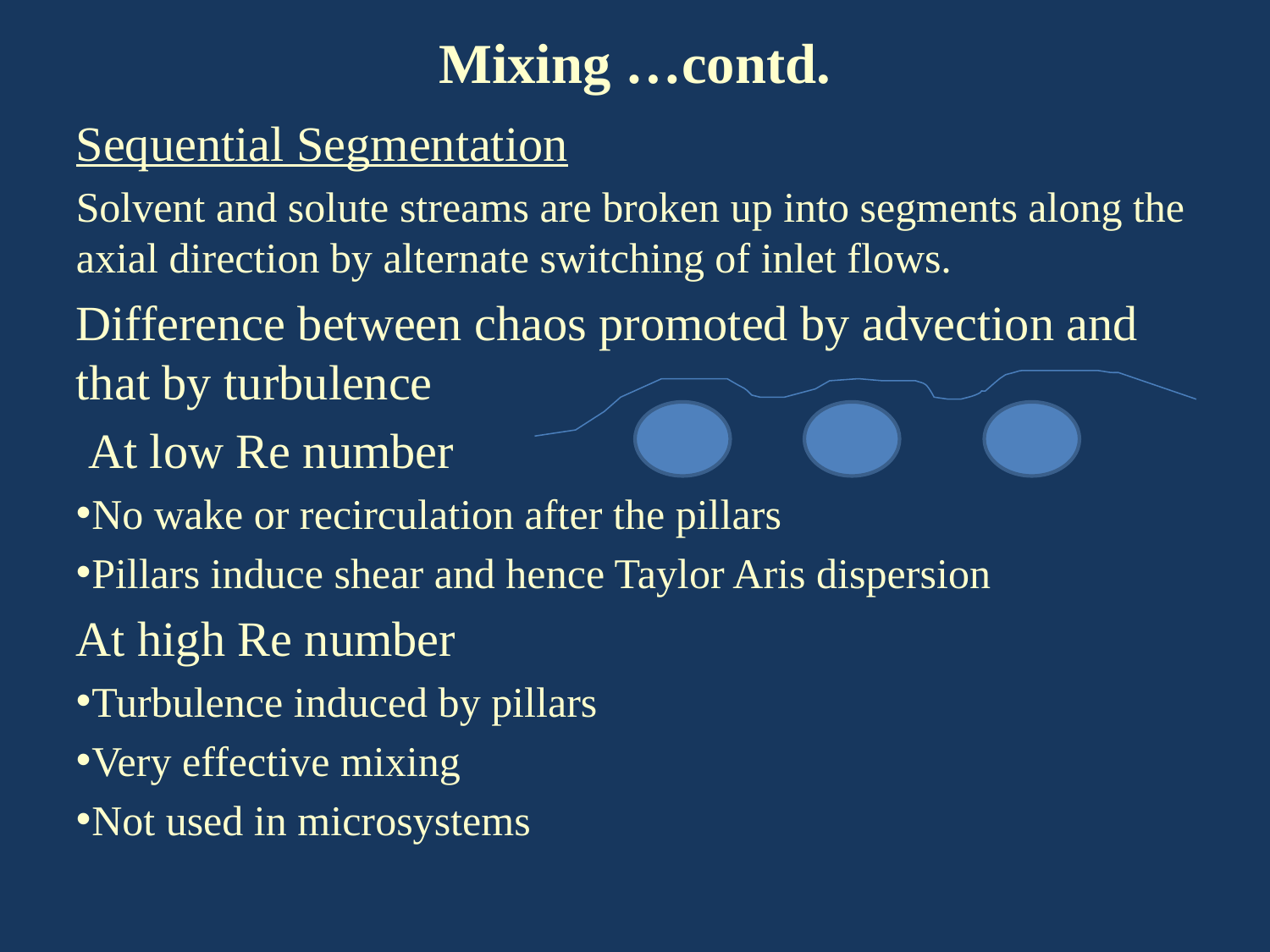

Mixing …contd.
Sequential Segmentation
Solvent and solute streams are broken up into segments along the axial direction by alternate switching of inlet flows.
Difference between chaos promoted by advection and that by turbulence
 At low Re number
No wake or recirculation after the pillars
Pillars induce shear and hence Taylor Aris dispersion
At high Re number
Turbulence induced by pillars
Very effective mixing
Not used in microsystems